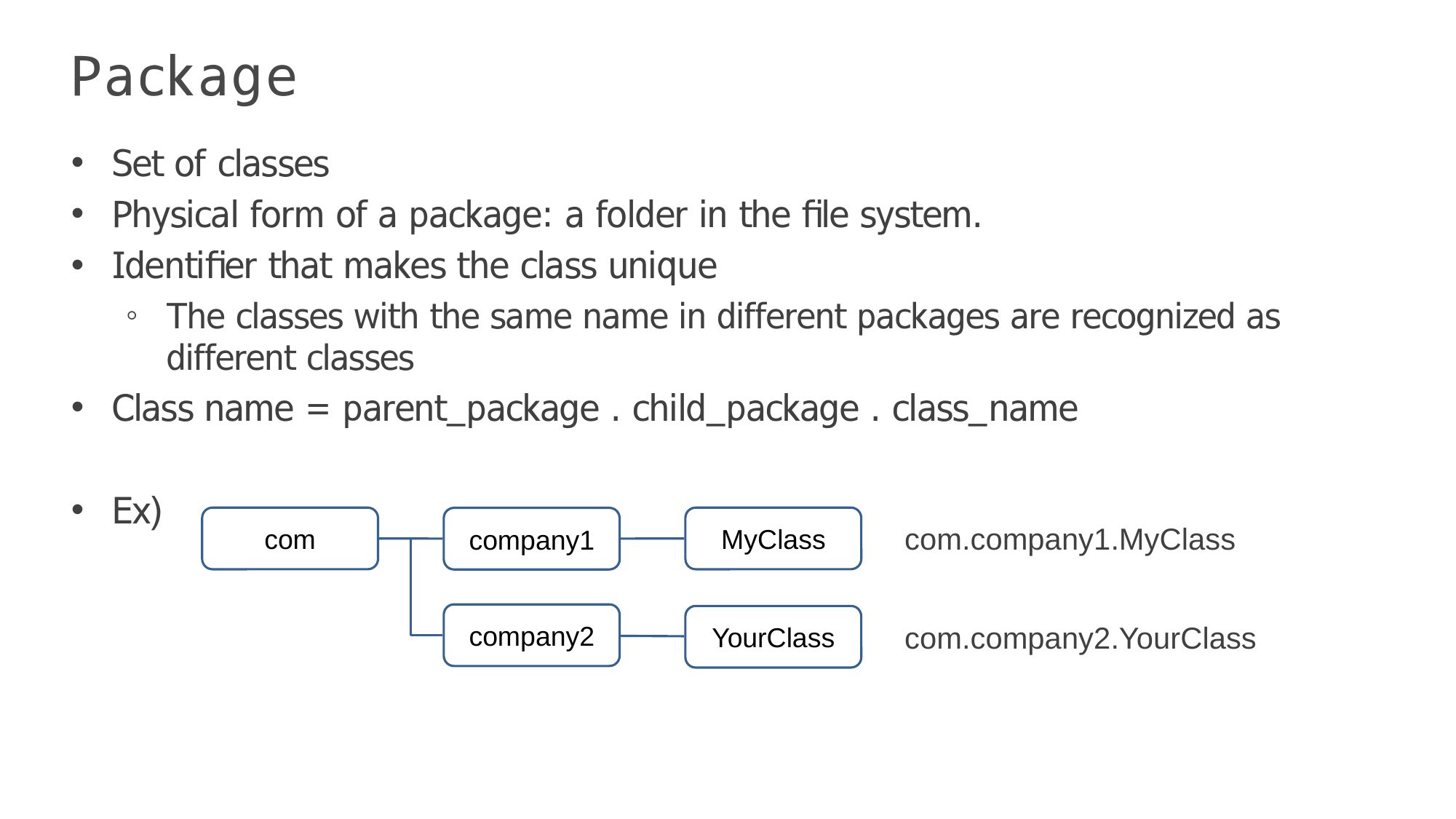

# Package
Set of classes
Physical form of a package: a folder in the file system.
Identifier that makes the class unique
The classes with the same name in different packages are recognized as different classes
Class name = parent_package . child_package . class_name

Ex)

com

MyClass

company1
com.company1.MyClass

company2

YourClass
com.company2.YourClass

2